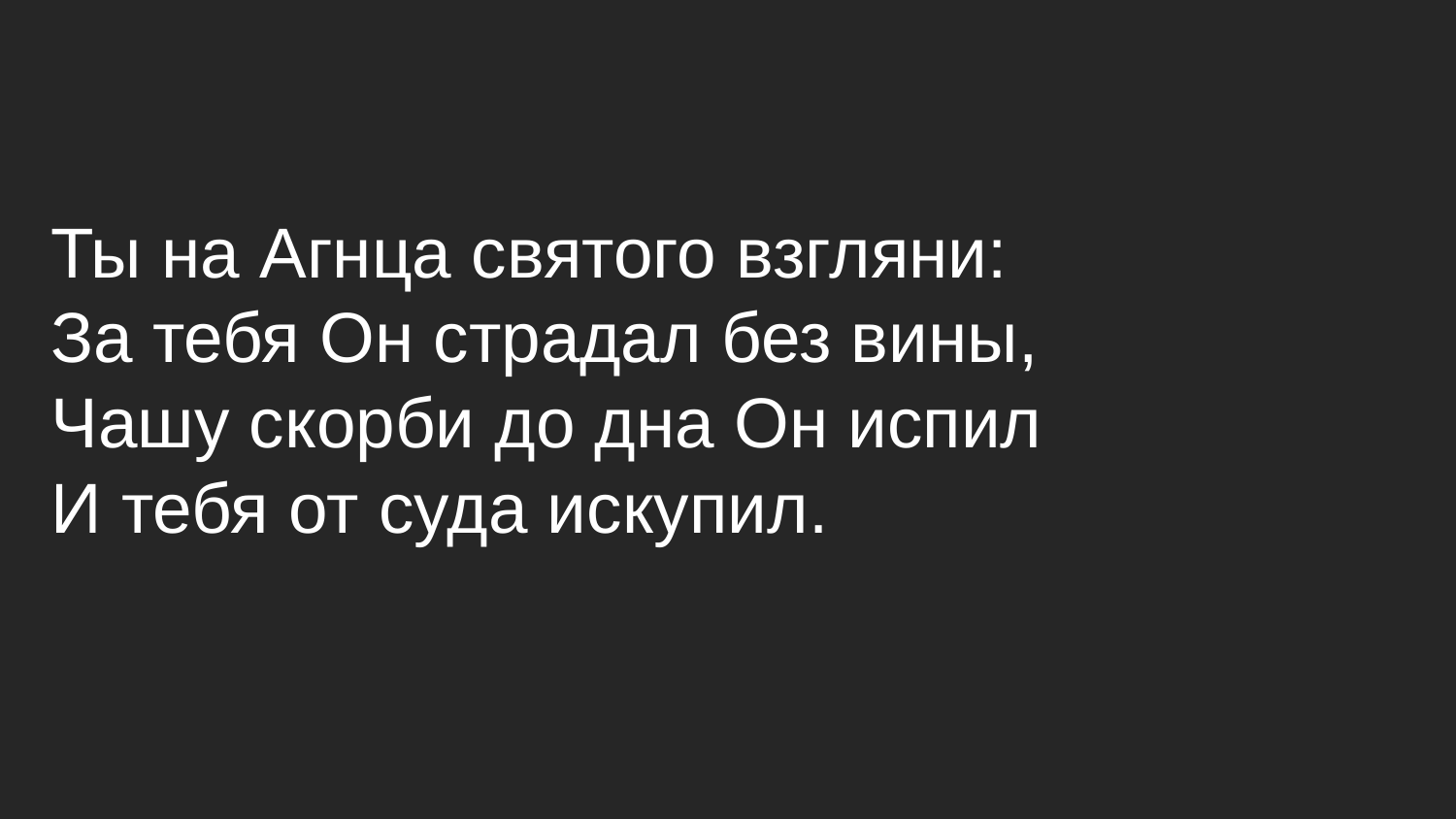

Ты на Агнца святого взгляни:
За тебя Он страдал без вины,
Чашу скорби до дна Он испил
И тебя от суда искупил.